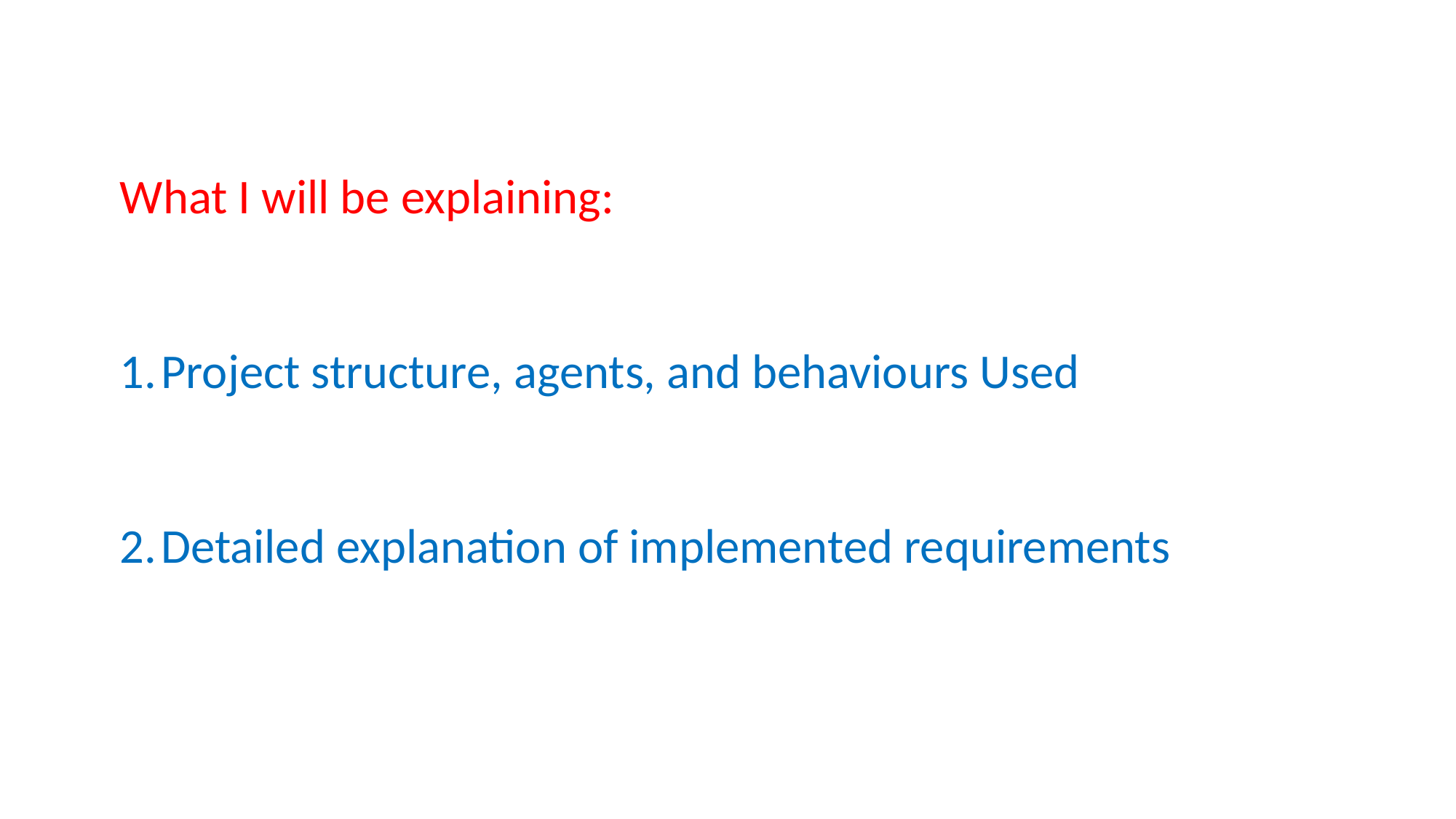

What I will be explaining:

Project structure, agents, and behaviours Used

Detailed explanation of implemented requirements